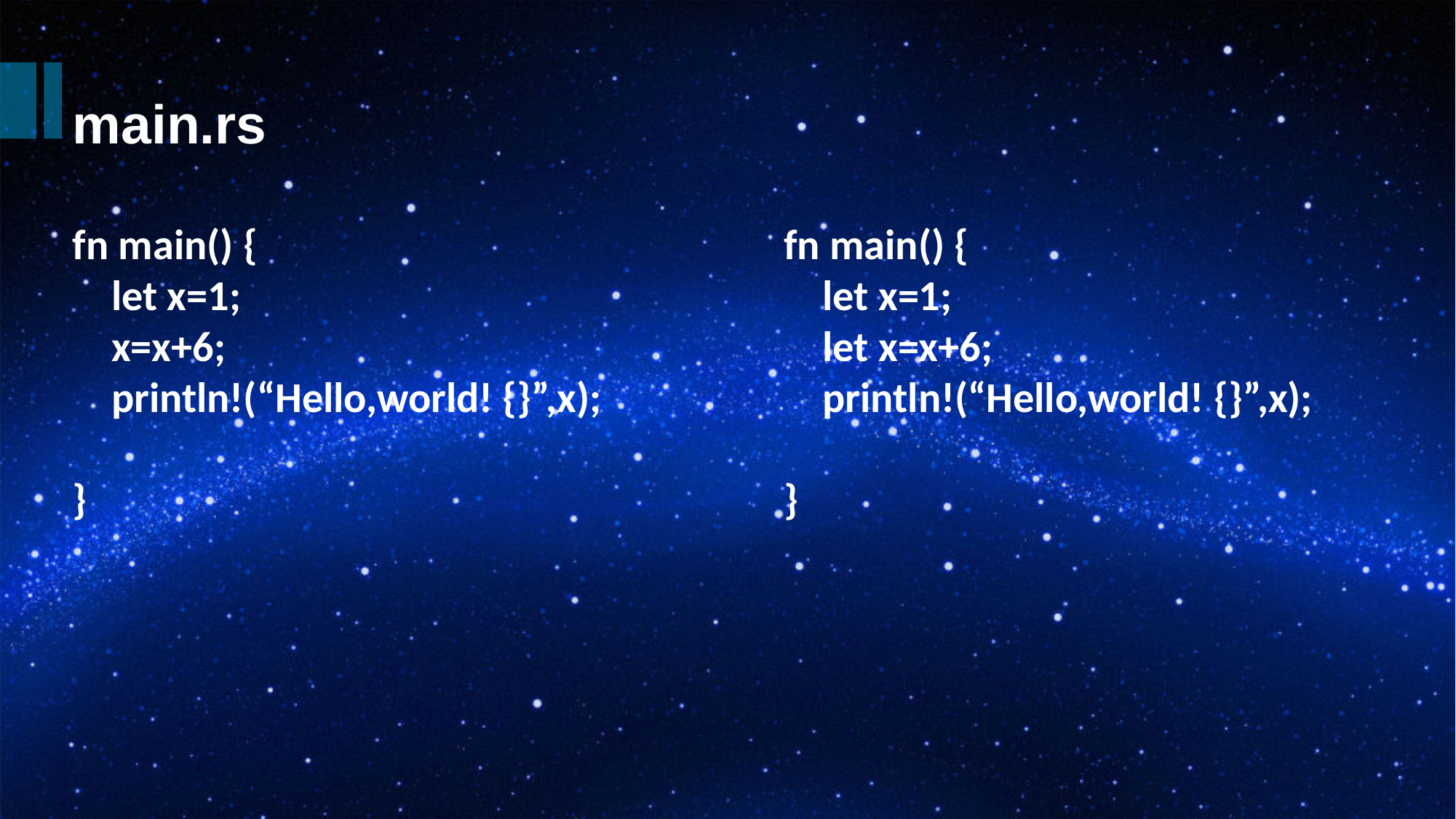

main.rs
fn main() {
    let x=1;
    x=x+6;
    println!(“Hello,world! {}”,x);

}
fn main() {
    let x=1;
    let x=x+6;
    println!(“Hello,world! {}”,x);

}